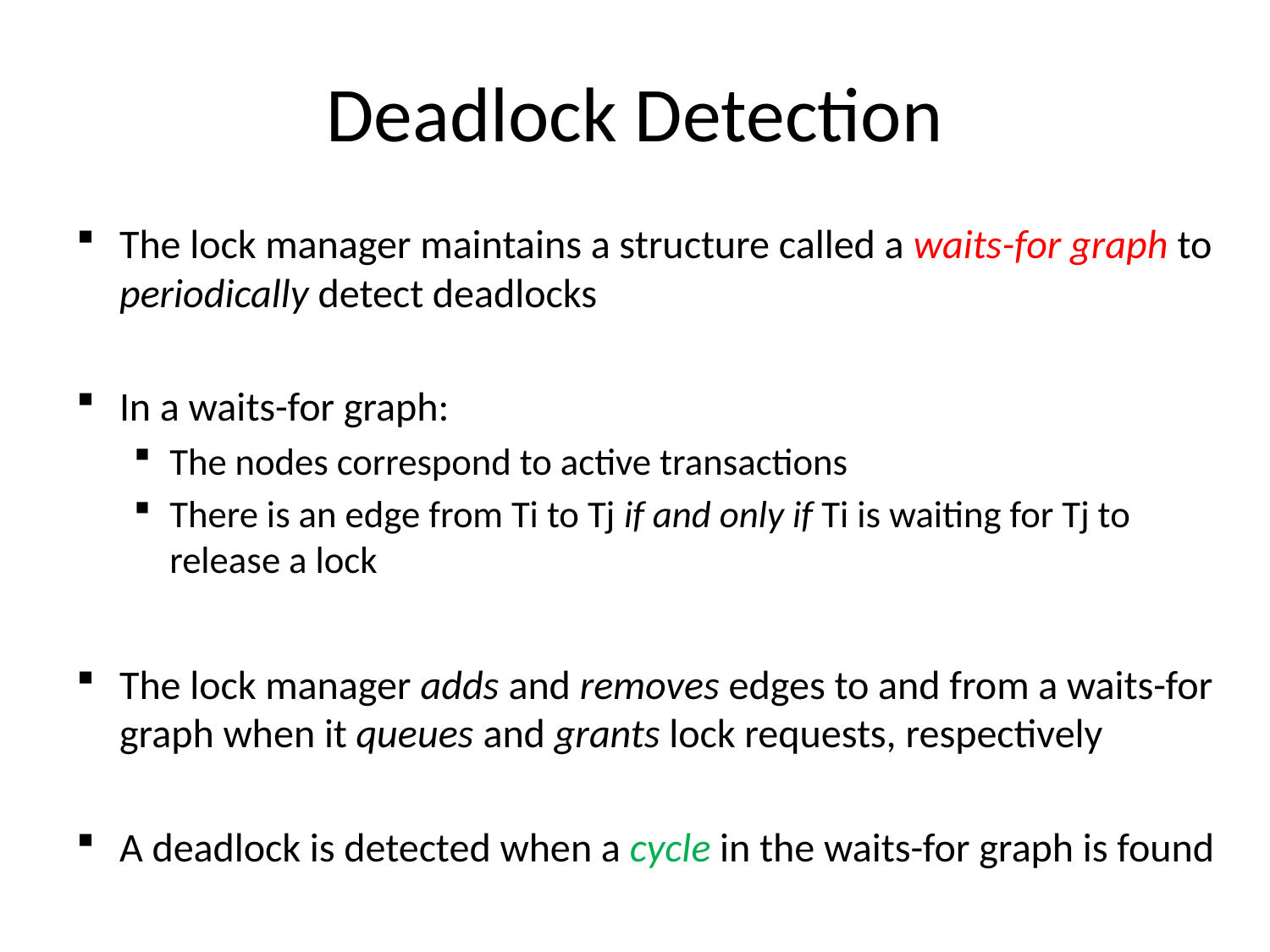

# Deadlock Detection
The lock manager maintains a structure called a waits-for graph to periodically detect deadlocks

In a waits-for graph:
The nodes correspond to active transactions
There is an edge from Ti to Tj if and only if Ti is waiting for Tj to release a lock

The lock manager adds and removes edges to and from a waits-for graph when it queues and grants lock requests, respectively

A deadlock is detected when a cycle in the waits-for graph is found